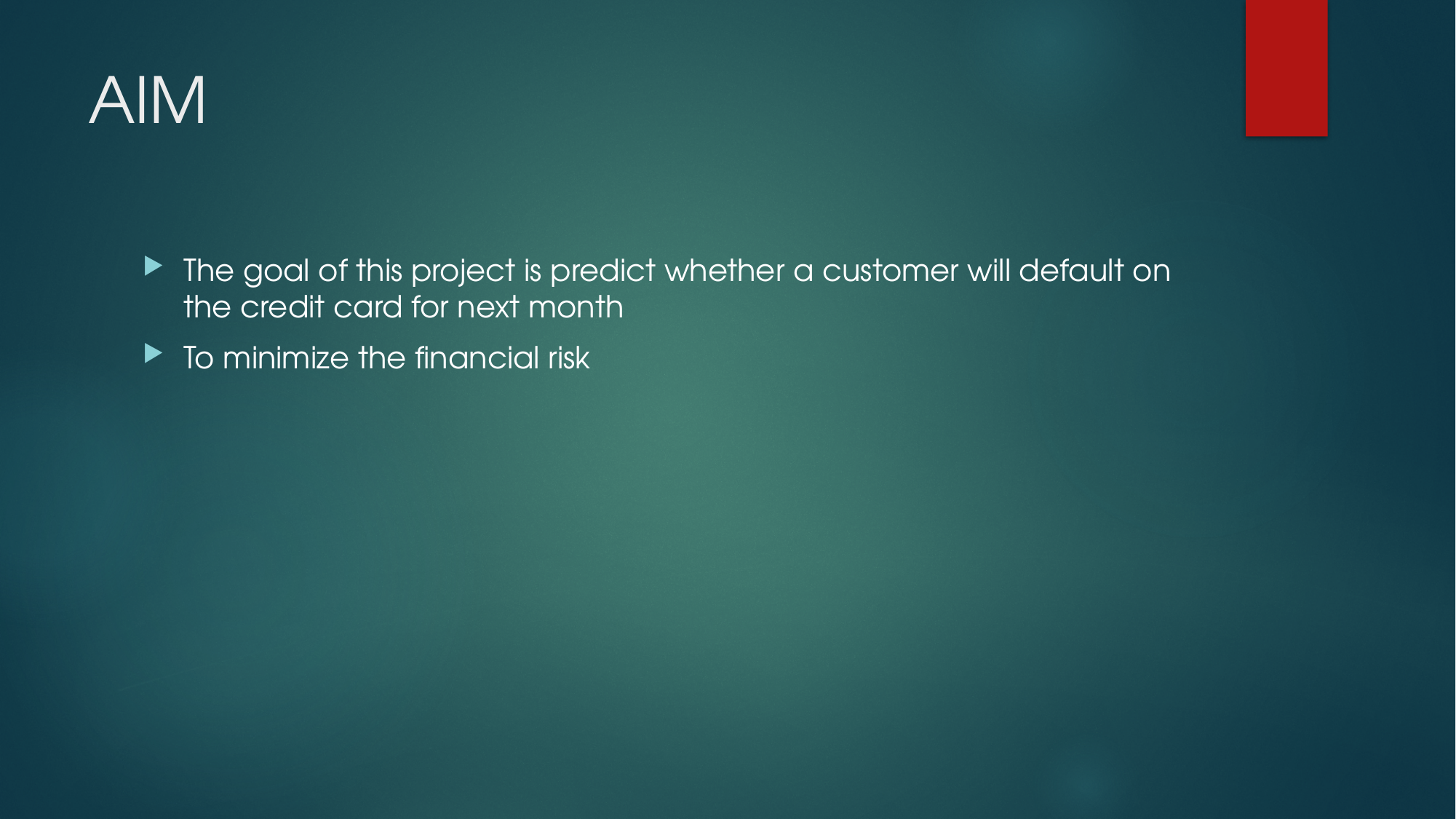

# AIM
The goal of this project is predict whether a customer will default on the credit card for next month
To minimize the financial risk